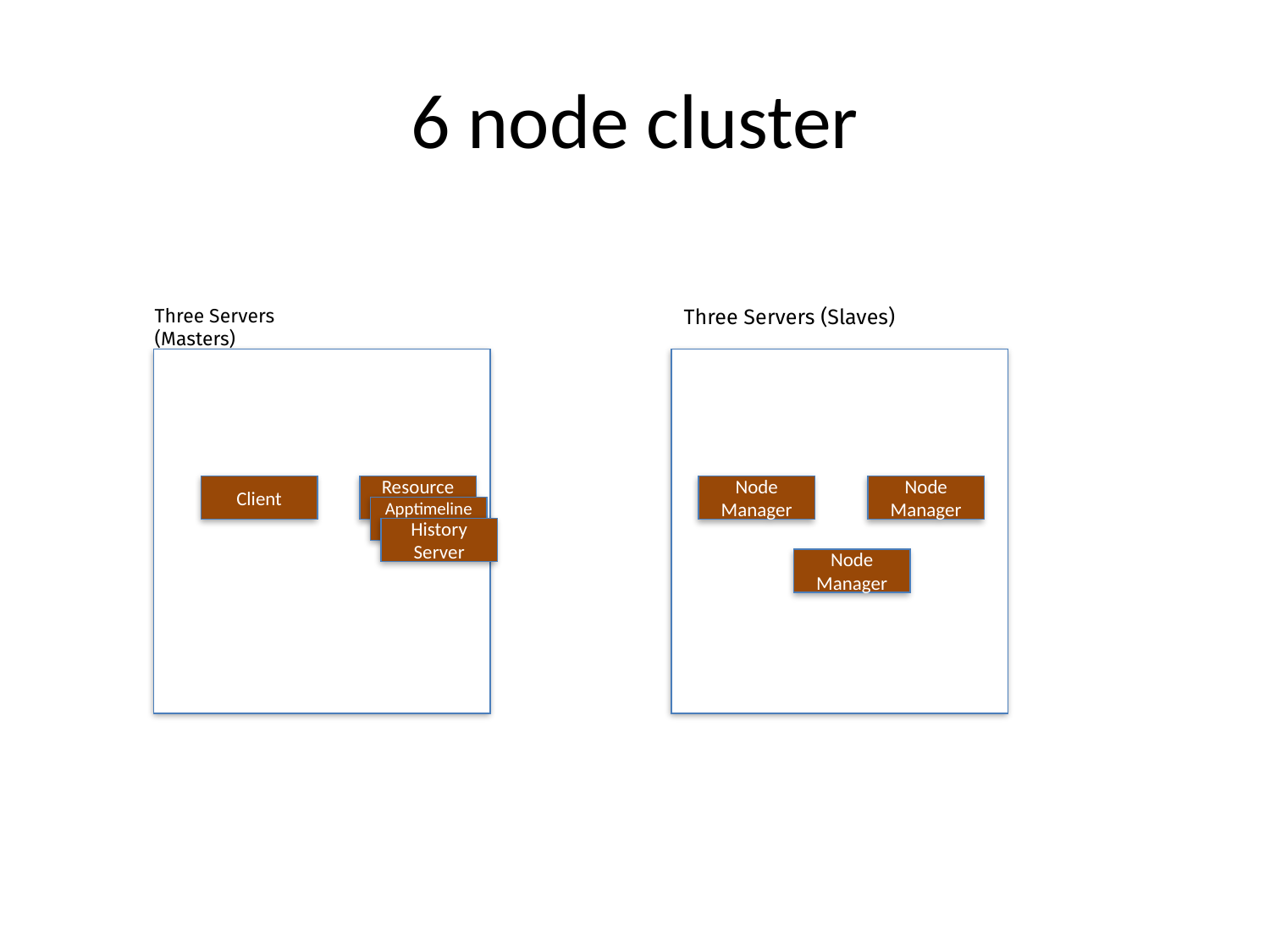

# 6 node cluster
Three Servers (Slaves)
Three Servers (Masters)

Client
Resource Manager
Node Manager
Node Manager
Apptimeline Server
History Server
Node Manager